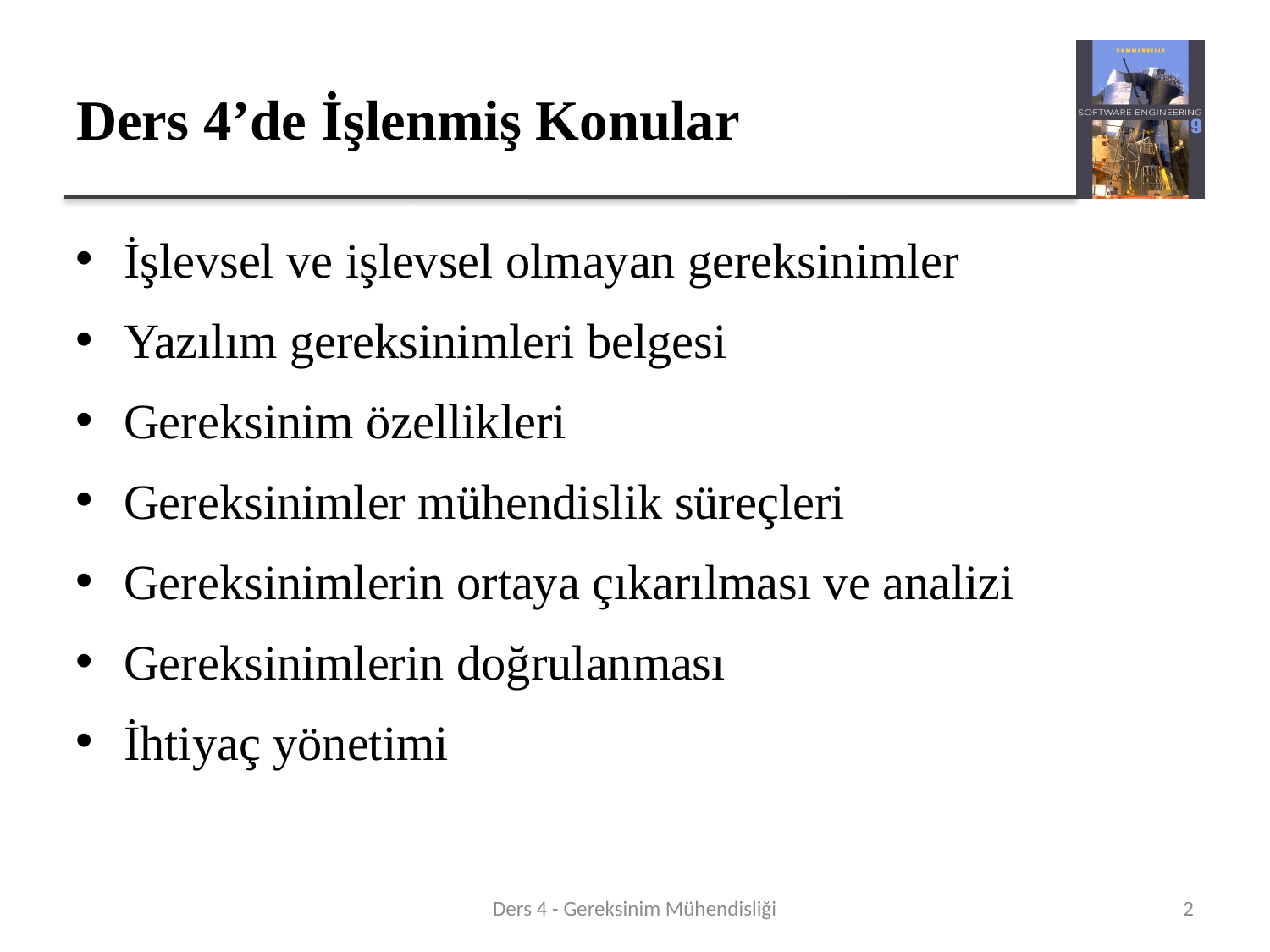

# Ders 4’de İşlenmiş Konular
İşlevsel ve işlevsel olmayan gereksinimler
Yazılım gereksinimleri belgesi
Gereksinim özellikleri
Gereksinimler mühendislik süreçleri
Gereksinimlerin ortaya çıkarılması ve analizi
Gereksinimlerin doğrulanması
İhtiyaç yönetimi
Ders 4 - Gereksinim Mühendisliği
2